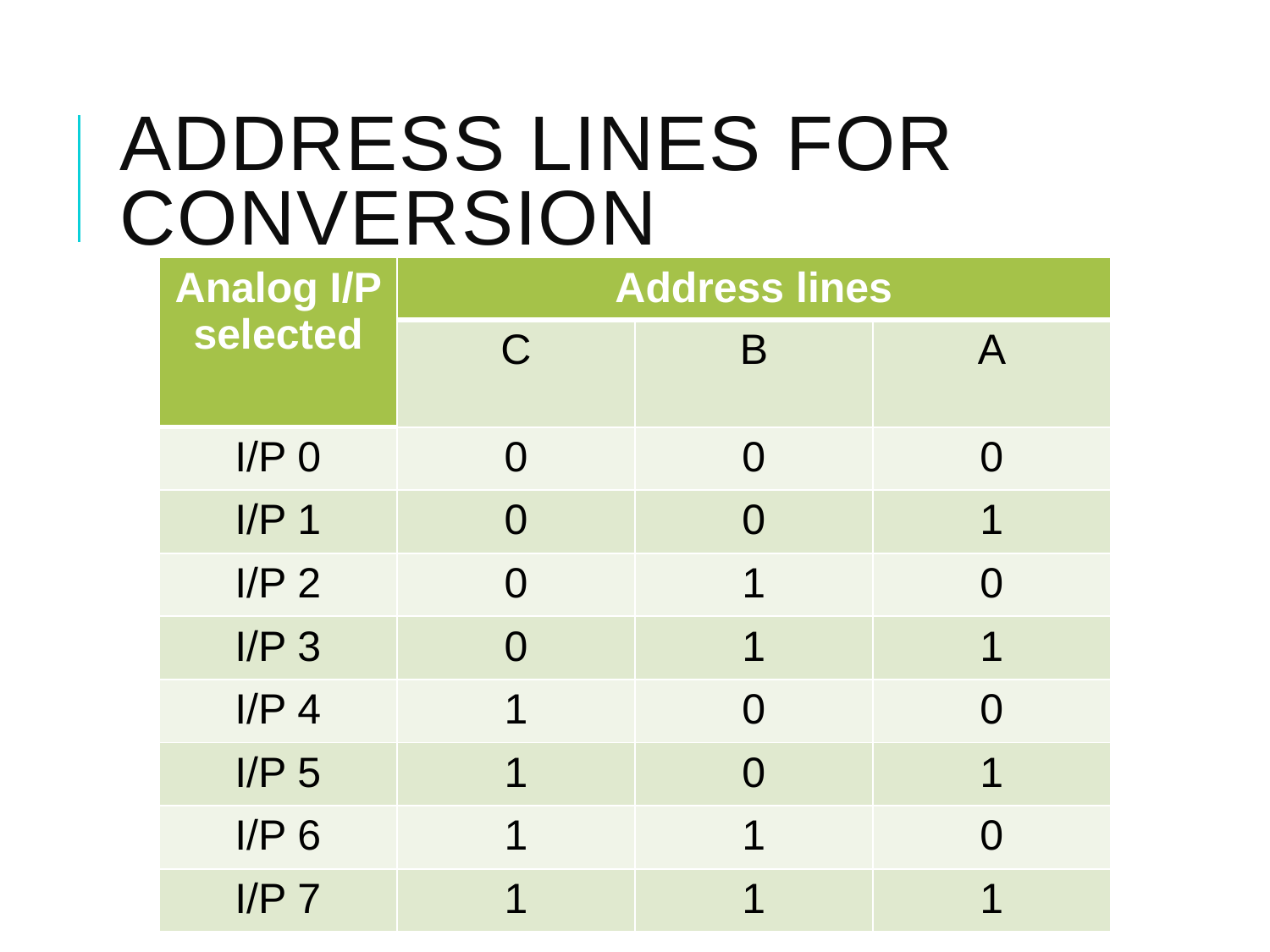

# Address lines for conversion
| Analog I/P selected | Address lines |  |  |
| --- | --- | --- | --- |
|  | C | B | A |
| I/P 0 | 0 | 0 | 0 |
| I/P 1 | 0 | 0 | 1 |
| I/P 2 | 0 | 1 | 0 |
| I/P 3 | 0 | 1 | 1 |
| I/P 4 | 1 | 0 | 0 |
| I/P 5 | 1 | 0 | 1 |
| I/P 6 | 1 | 1 | 0 |
| I/P 7 | 1 | 1 | 1 |